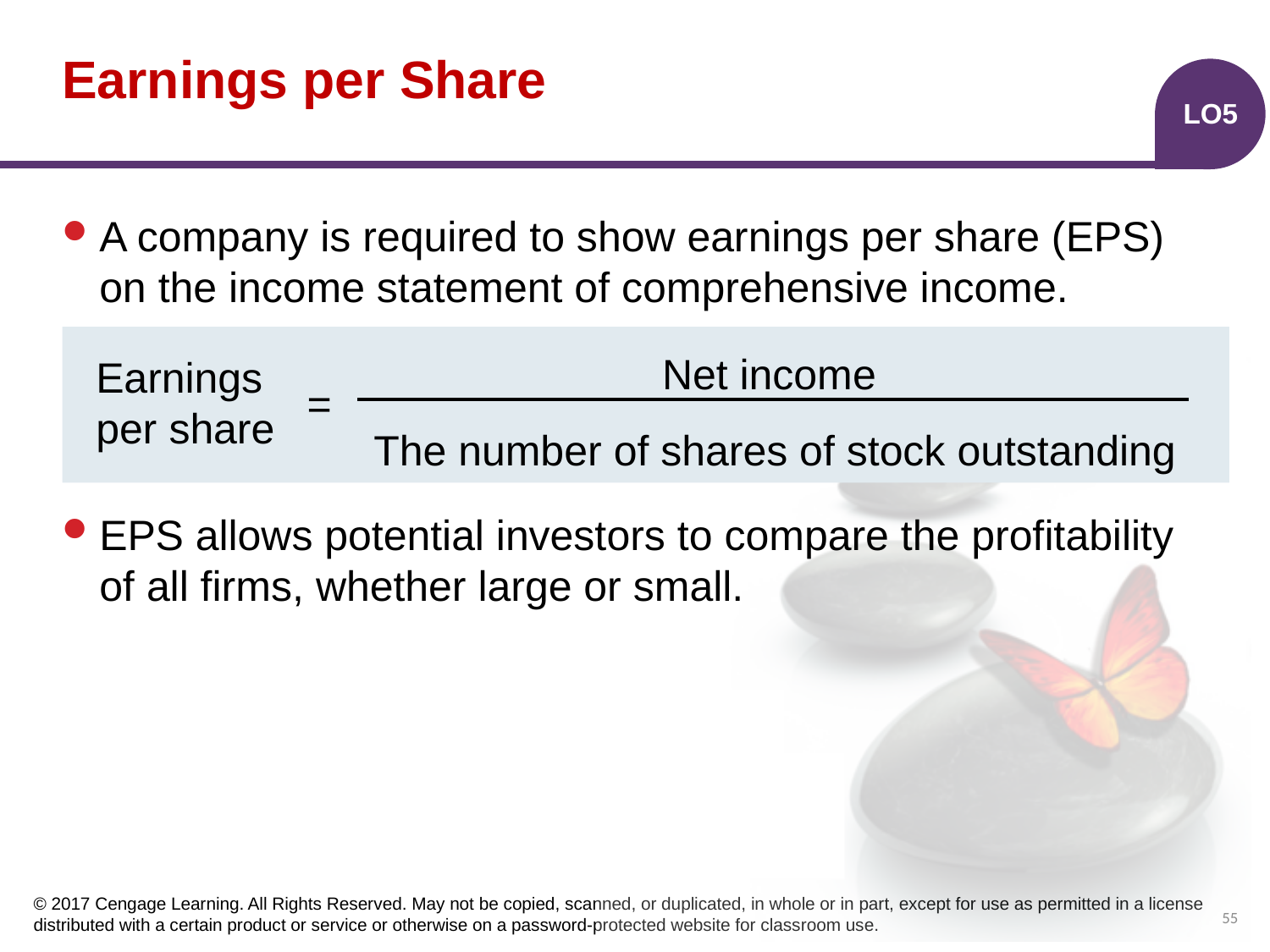

# Earnings per Share
LO5
A company is required to show earnings per share (EPS) on the income statement of comprehensive income.

EPS allows potential investors to compare the profitability of all firms, whether large or small.
Net income
The number of shares of stock outstanding

Earnings per share
=

55